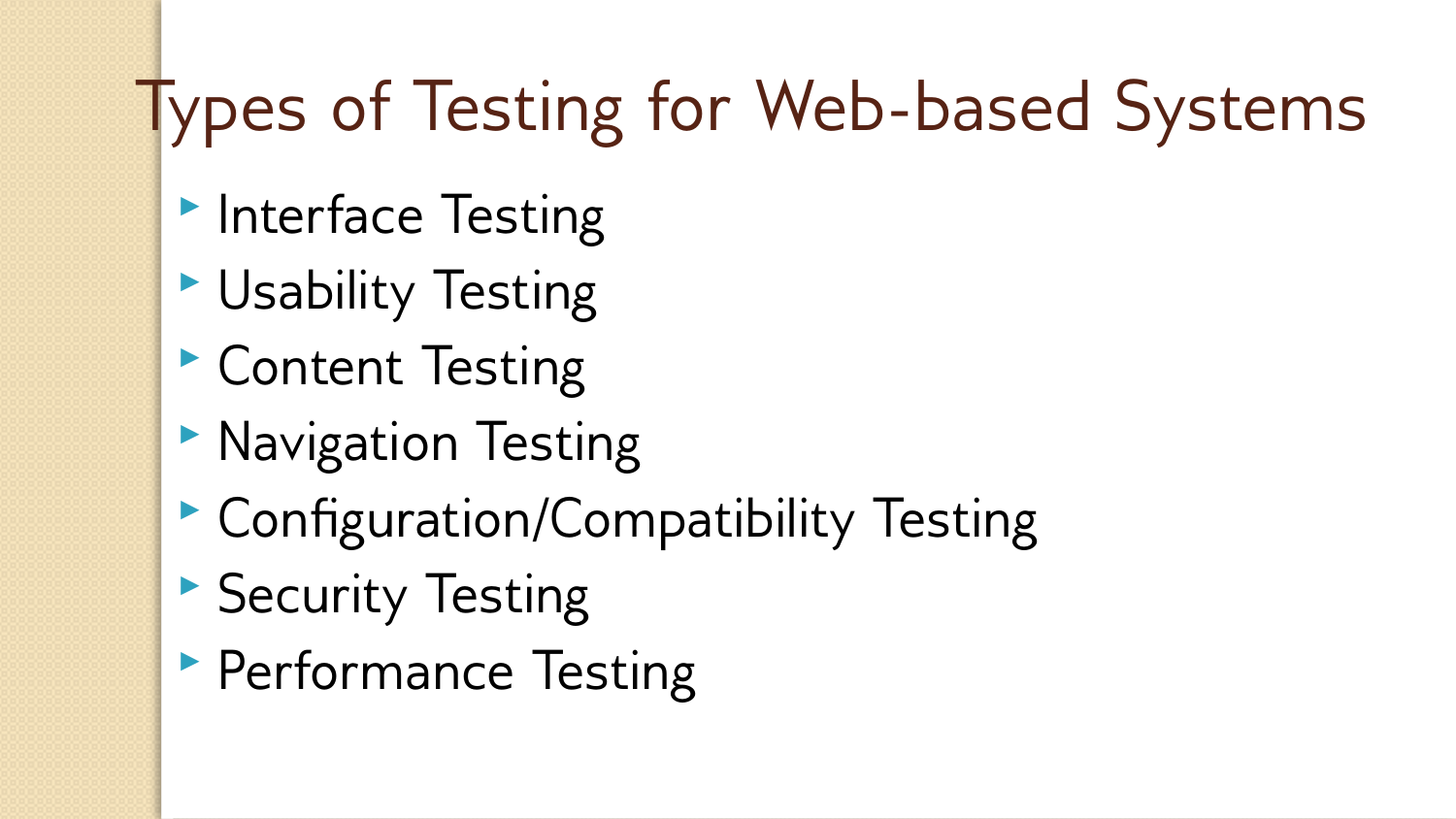

Types of Testing for Web-based Systems
Interface Testing
Usability Testing
Content Testing
Navigation Testing
Configuration/Compatibility Testing
Security Testing
Performance Testing